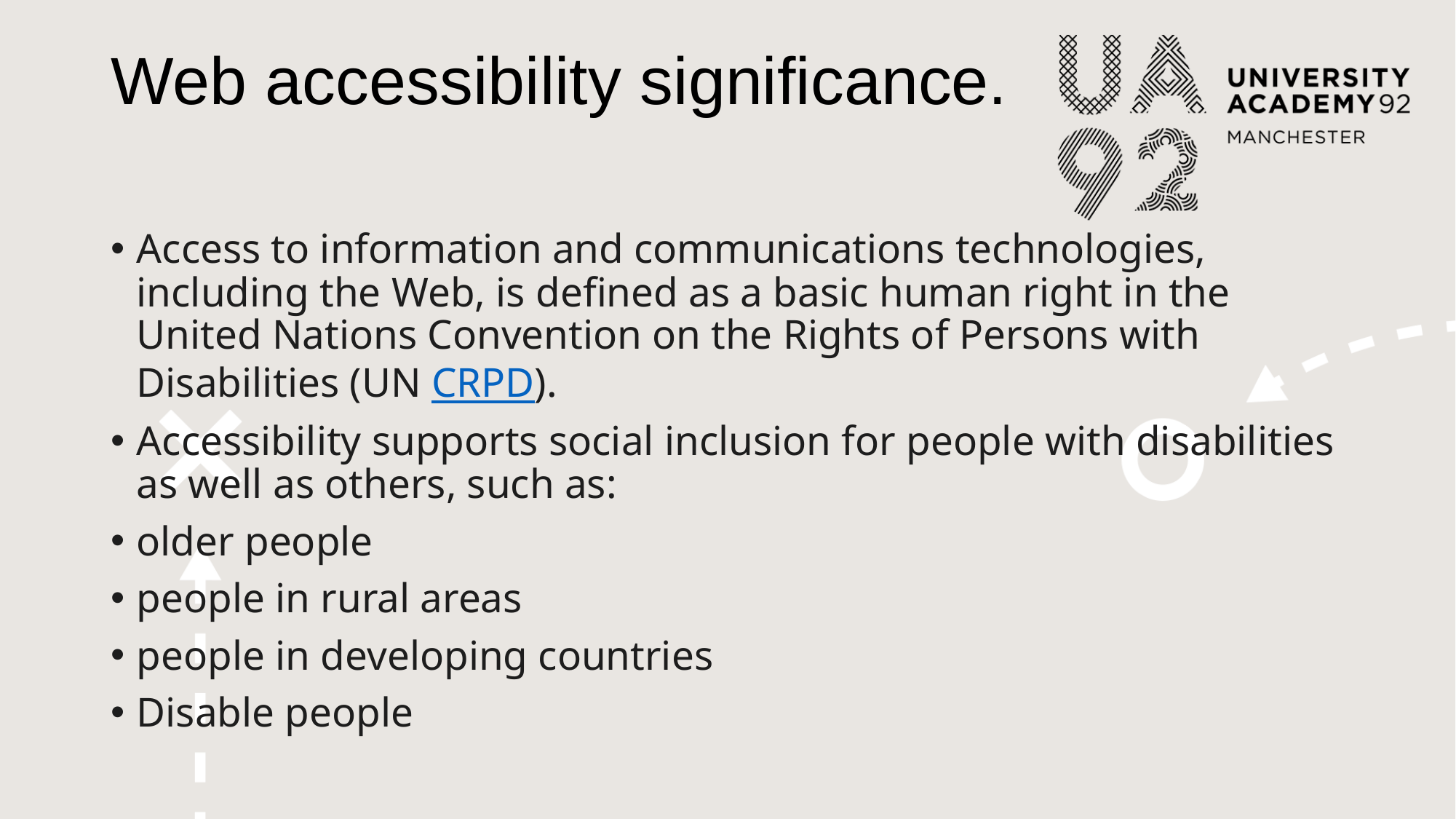

# Web accessibility significance.
Access to information and communications technologies, including the Web, is defined as a basic human right in the United Nations Convention on the Rights of Persons with Disabilities (UN CRPD).
Accessibility supports social inclusion for people with disabilities as well as others, such as:
older people
people in rural areas
people in developing countries
Disable people